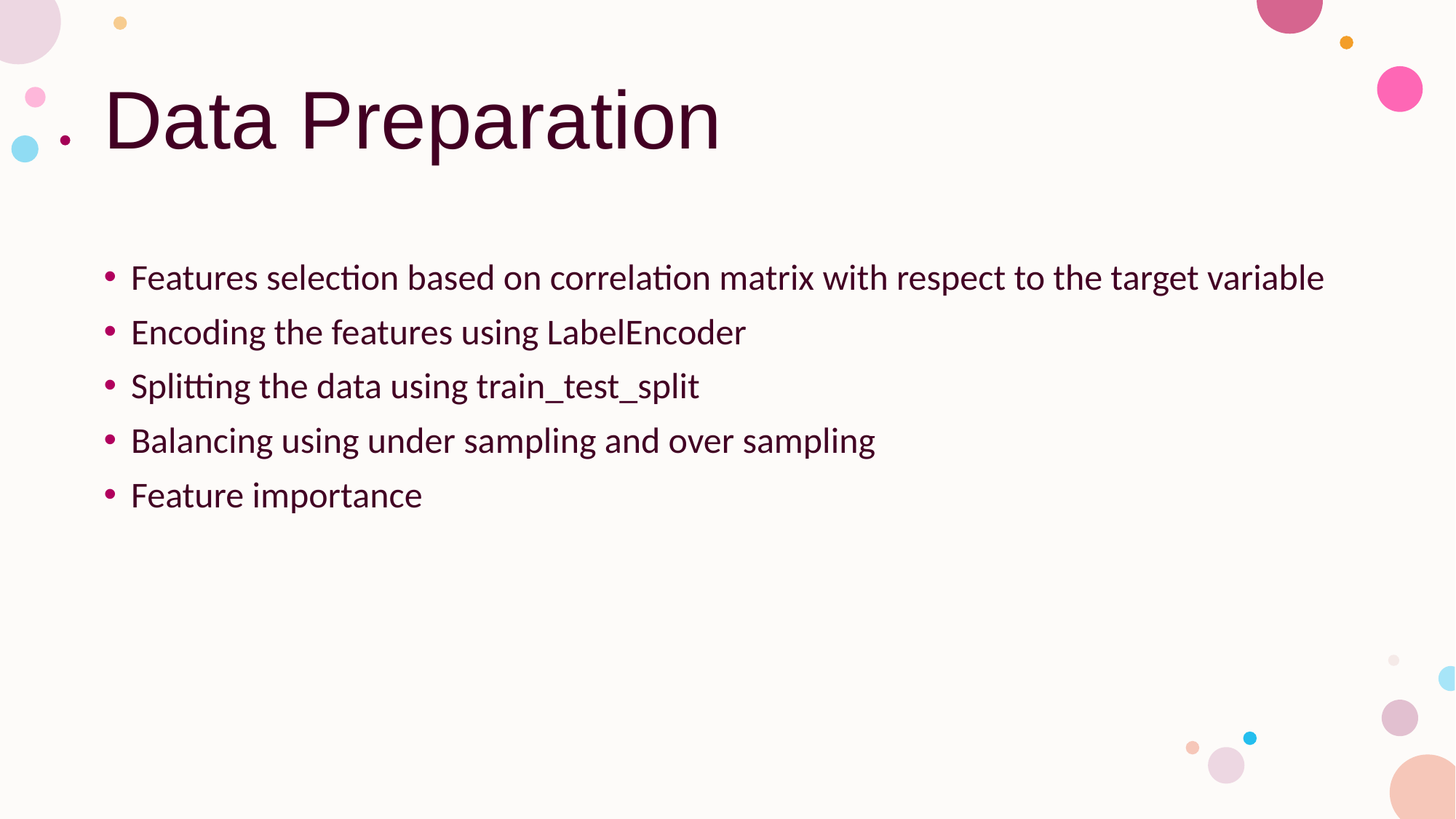

# Data Preparation
Features selection based on correlation matrix with respect to the target variable
Encoding the features using LabelEncoder
Splitting the data using train_test_split
Balancing using under sampling and over sampling
Feature importance